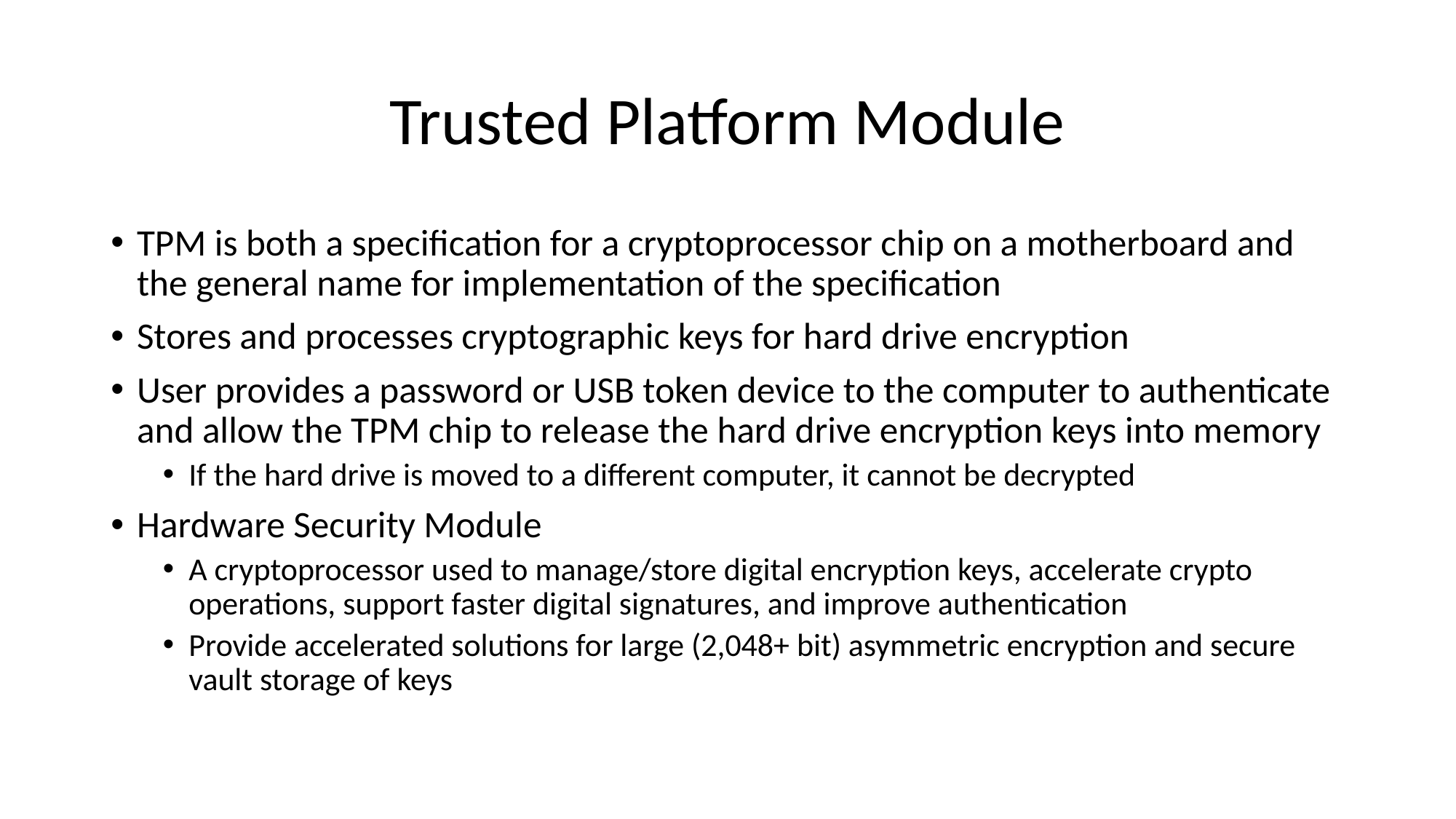

# Trusted Platform Module
TPM is both a specification for a cryptoprocessor chip on a motherboard and the general name for implementation of the specification
Stores and processes cryptographic keys for hard drive encryption
User provides a password or USB token device to the computer to authenticate and allow the TPM chip to release the hard drive encryption keys into memory
If the hard drive is moved to a different computer, it cannot be decrypted
Hardware Security Module
A cryptoprocessor used to manage/store digital encryption keys, accelerate crypto operations, support faster digital signatures, and improve authentication
Provide accelerated solutions for large (2,048+ bit) asymmetric encryption and secure vault storage of keys